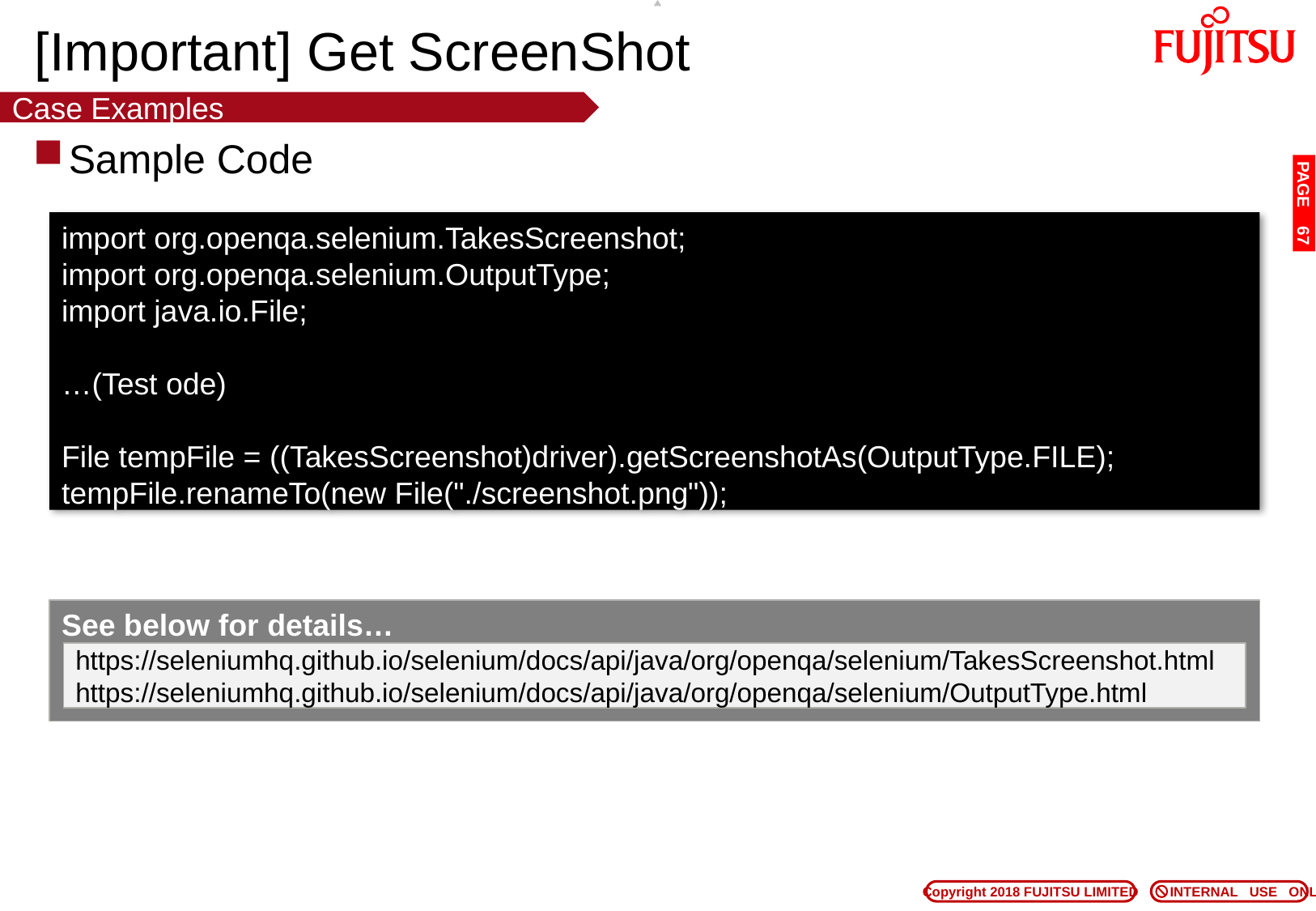

# [Important] Get ScreenShot
Case Examples
Sample Code

PAGE    67
import org.openqa.selenium.TakesScreenshot;
import org.openqa.selenium.OutputType;
import java.io.File;

…(Test ode)

File tempFile = ((TakesScreenshot)driver).getScreenshotAs(OutputType.FILE);
tempFile.renameTo(new File("./screenshot.png"));
See below for details…
https://seleniumhq.github.io/selenium/docs/api/java/org/openqa/selenium/TakesScreenshot.html
https://seleniumhq.github.io/selenium/docs/api/java/org/openqa/selenium/OutputType.html